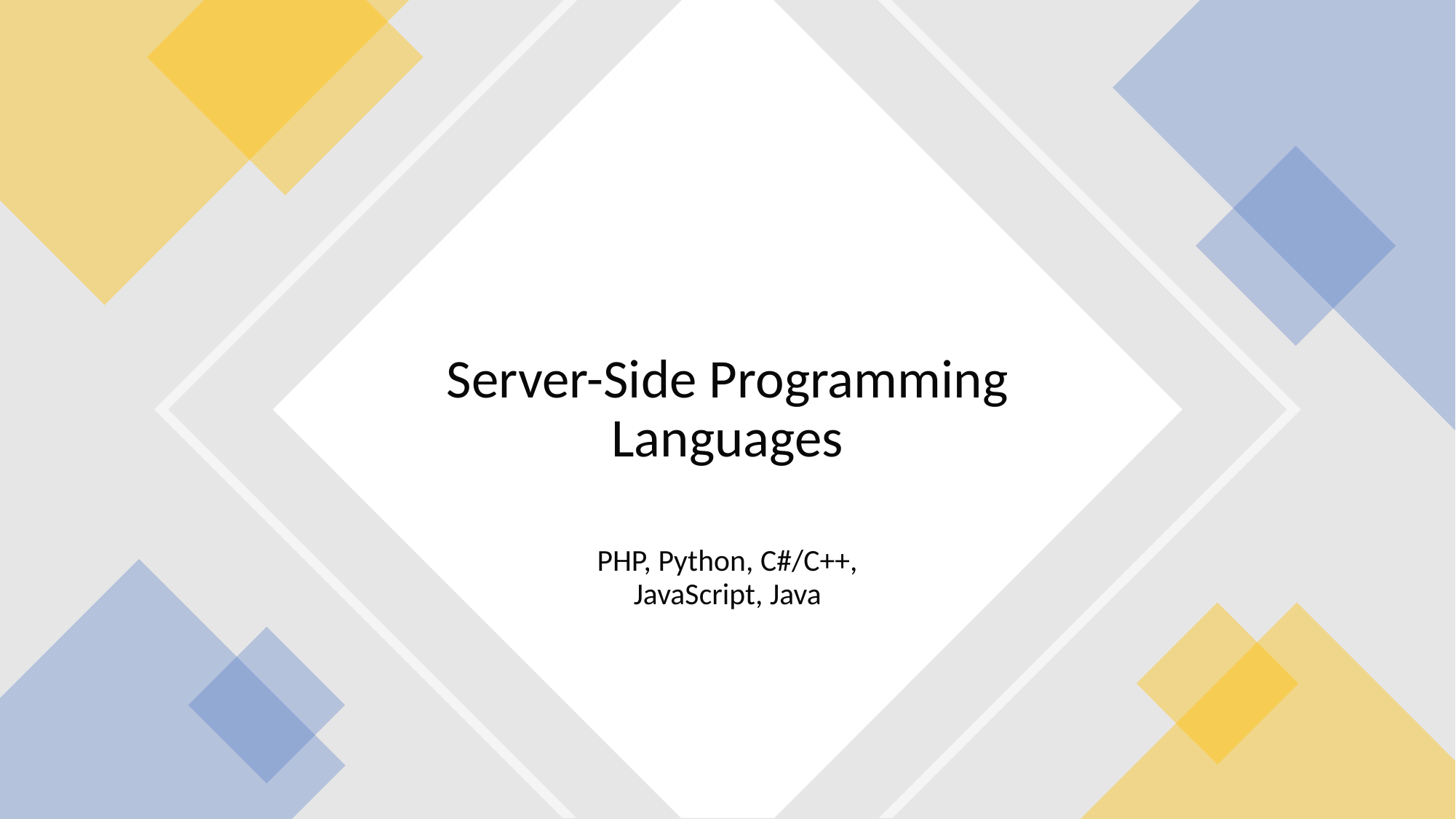

# Server-Side Programming Languages
PHP, Python, C#/C++, JavaScript, Java